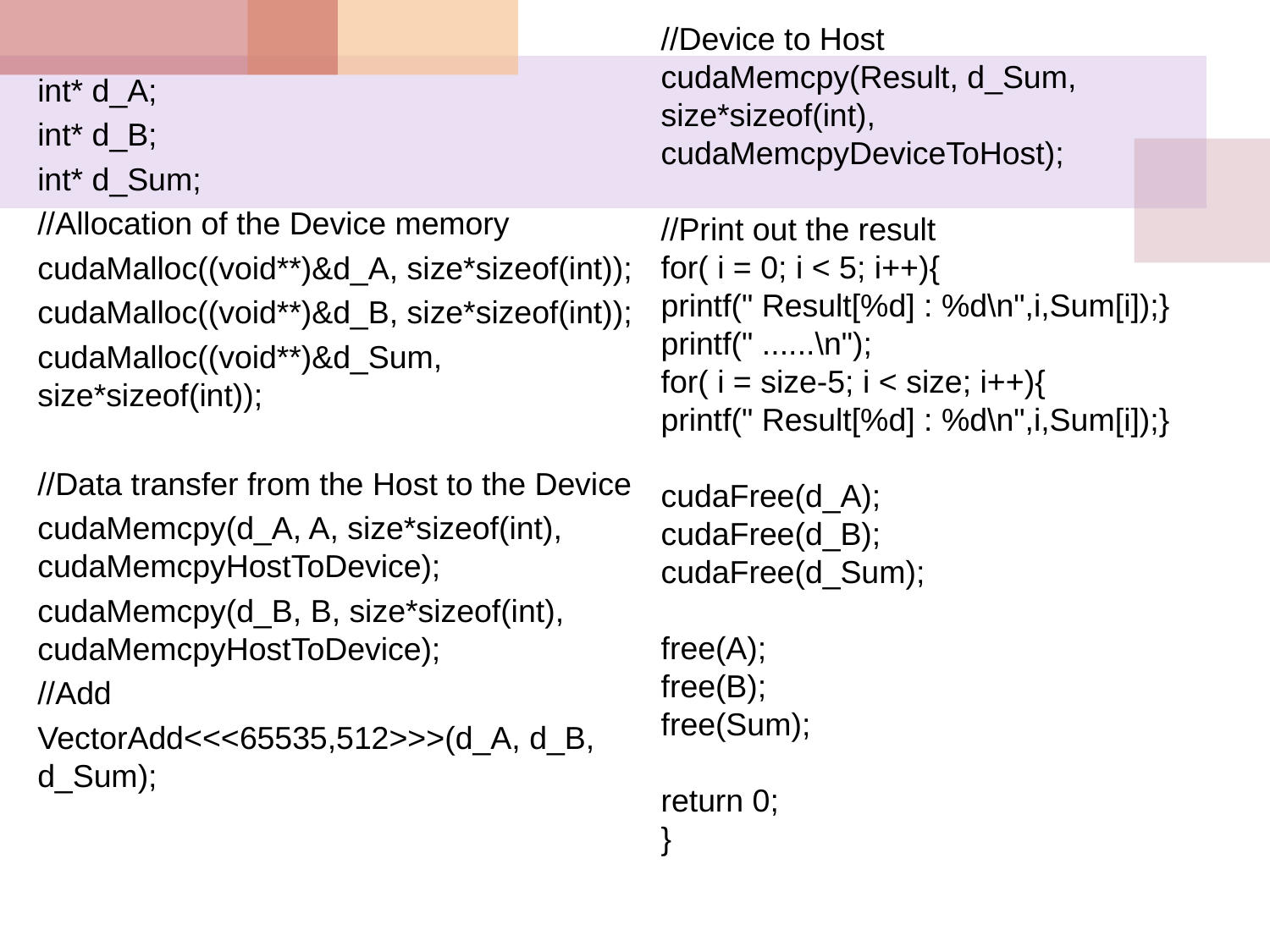

//Device to Host
cudaMemcpy(Result, d_Sum, size*sizeof(int), cudaMemcpyDeviceToHost);

//Print out the result
for( i = 0; i < 5; i++){
printf(" Result[%d] : %d\n",i,Sum[i]);}
printf(" ......\n");
for( i = size-5; i < size; i++){
printf(" Result[%d] : %d\n",i,Sum[i]);}

cudaFree(d_A);
cudaFree(d_B);
cudaFree(d_Sum);

free(A);
free(B);
free(Sum);

return 0;
}

int* d_A;
int* d_B;
int* d_Sum;
//Allocation of the Device memory
cudaMalloc((void**)&d_A, size*sizeof(int));
cudaMalloc((void**)&d_B, size*sizeof(int));
cudaMalloc((void**)&d_Sum, size*sizeof(int));

//Data transfer from the Host to the Device
cudaMemcpy(d_A, A, size*sizeof(int), cudaMemcpyHostToDevice);
cudaMemcpy(d_B, B, size*sizeof(int), cudaMemcpyHostToDevice);
//Add
VectorAdd<<<65535,512>>>(d_A, d_B, d_Sum);